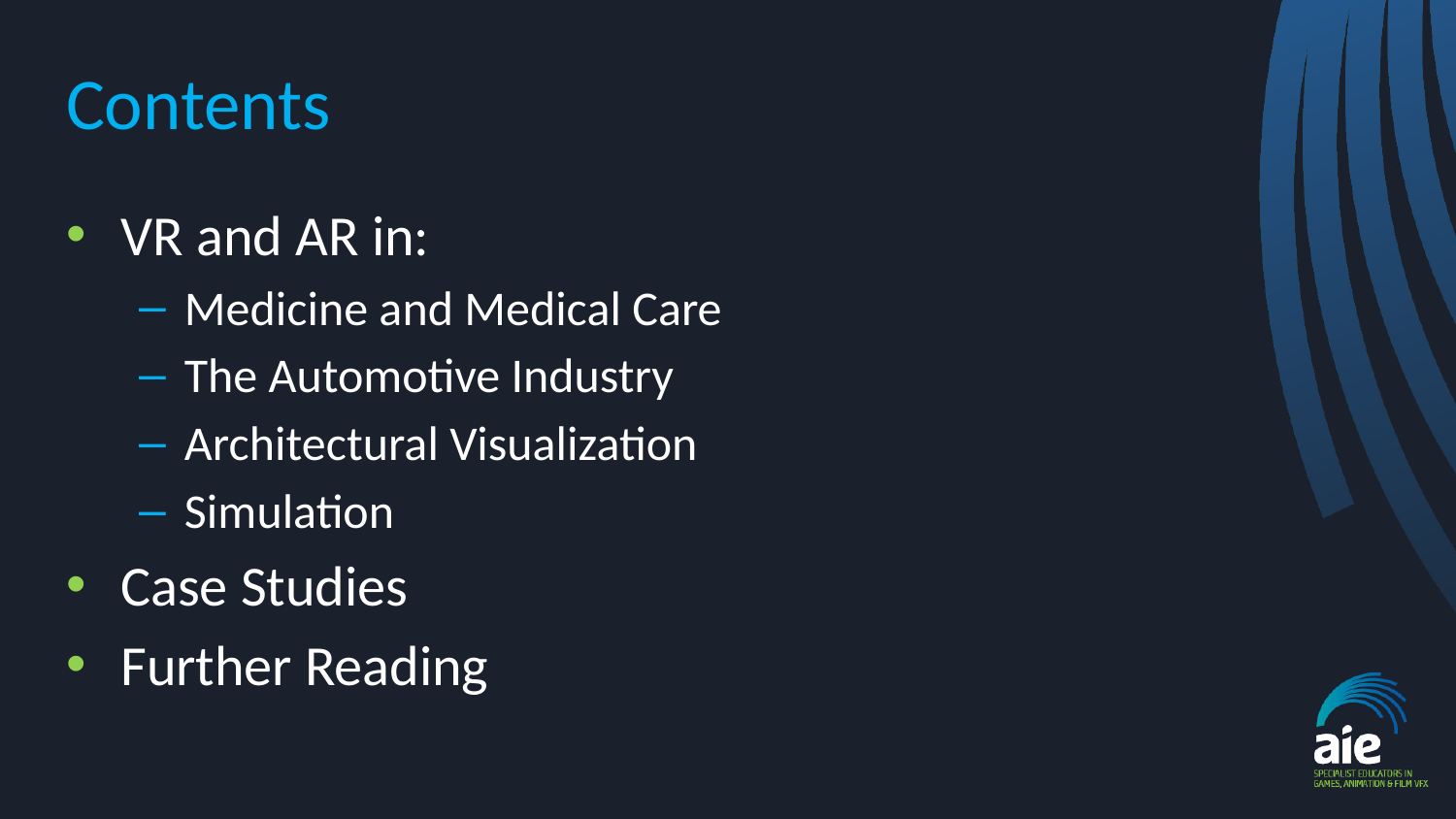

# Contents
VR and AR in:
Medicine and Medical Care
The Automotive Industry
Architectural Visualization
Simulation
Case Studies
Further Reading